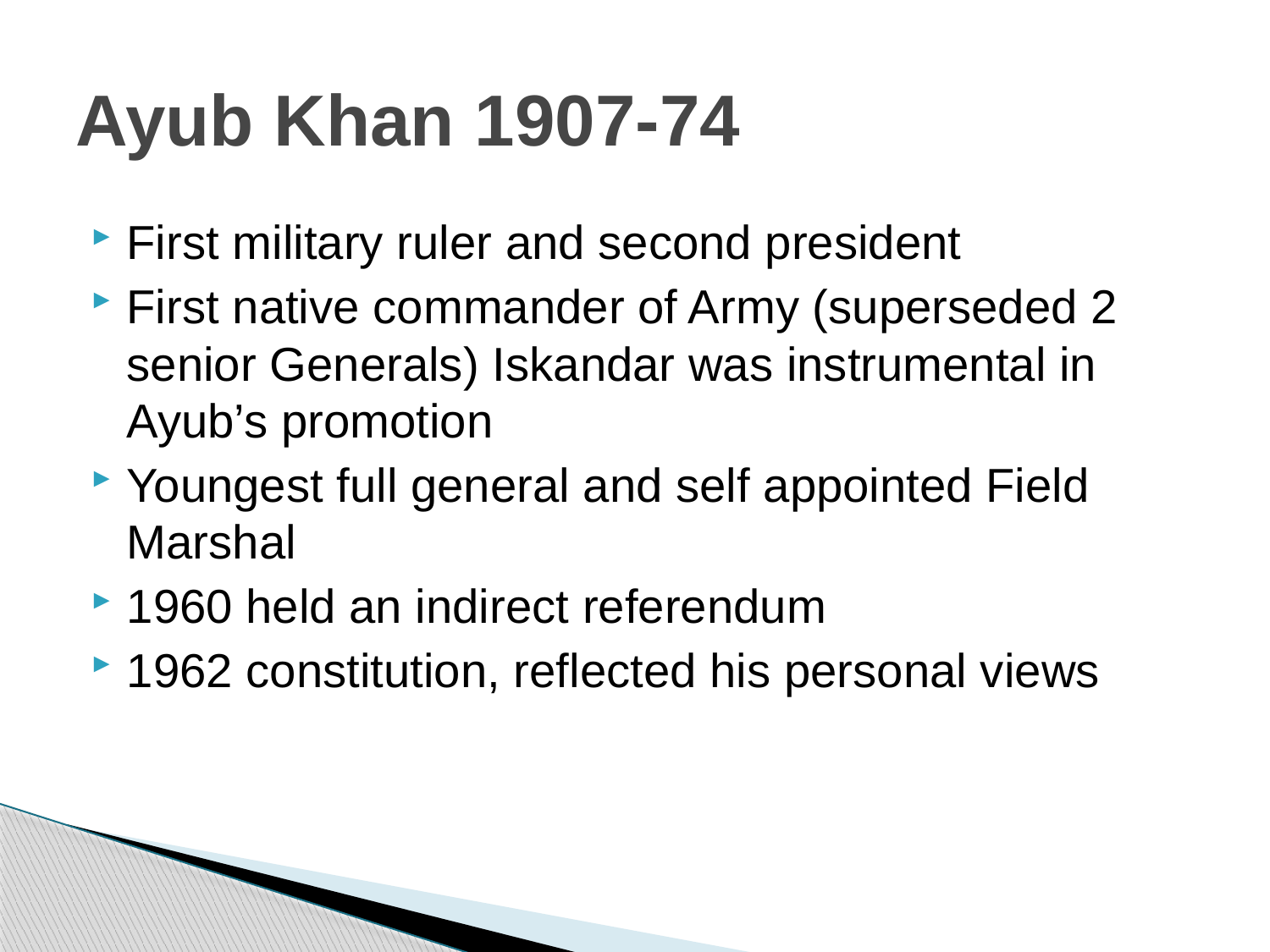

# Ayub Khan 1907-74
First military ruler and second president
First native commander of Army (superseded 2 senior Generals) Iskandar was instrumental in Ayub’s promotion
Youngest full general and self appointed Field Marshal
1960 held an indirect referendum
1962 constitution, reflected his personal views